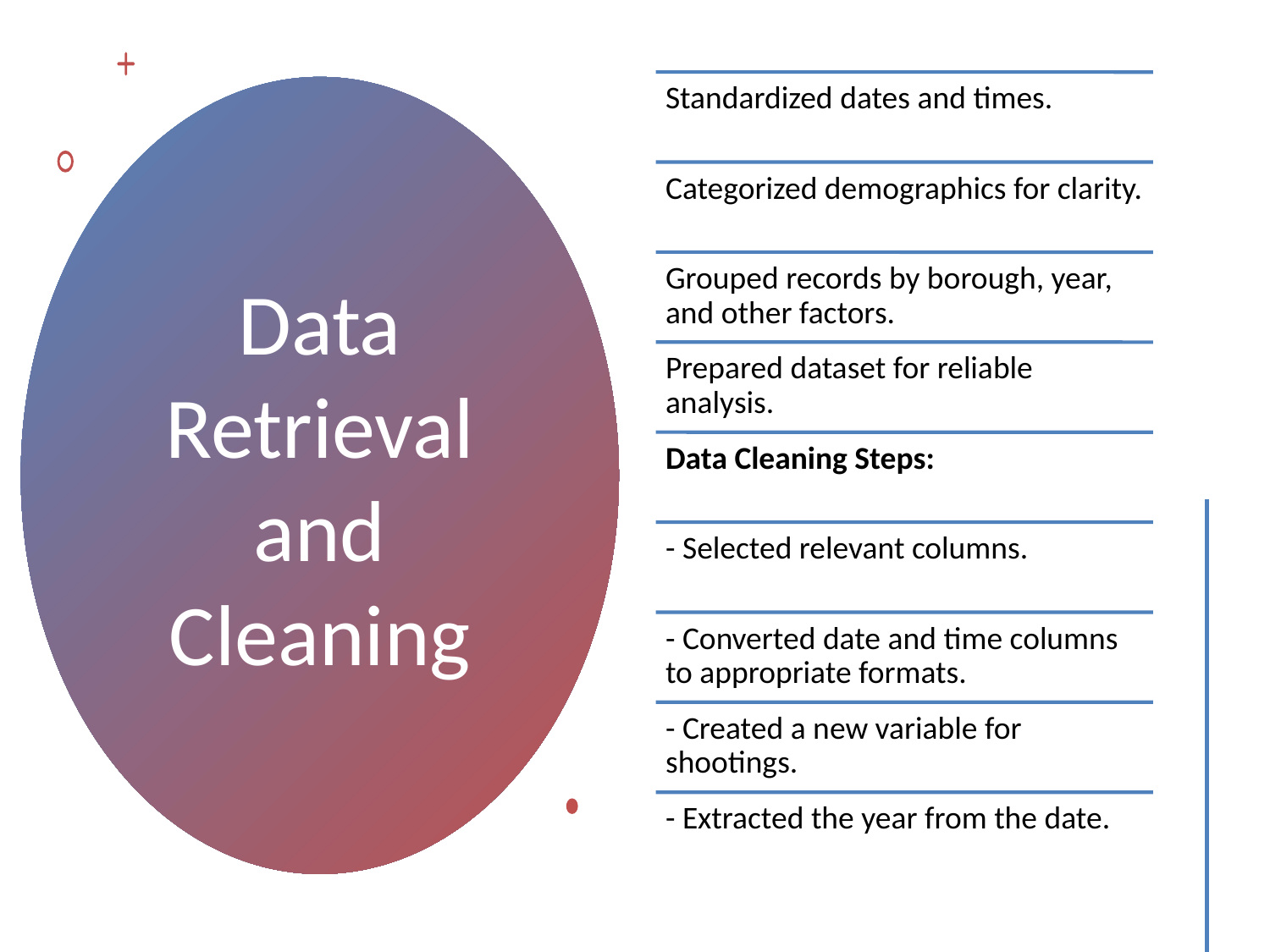

Standardized dates and times.
Categorized demographics for clarity.
Grouped records by borough, year, and other factors.
Prepared dataset for reliable analysis.
Data Cleaning Steps:
- Selected relevant columns.
- Converted date and time columns to appropriate formats.
- Created a new variable for shootings.
- Extracted the year from the date.

# Data Retrieval and Cleaning